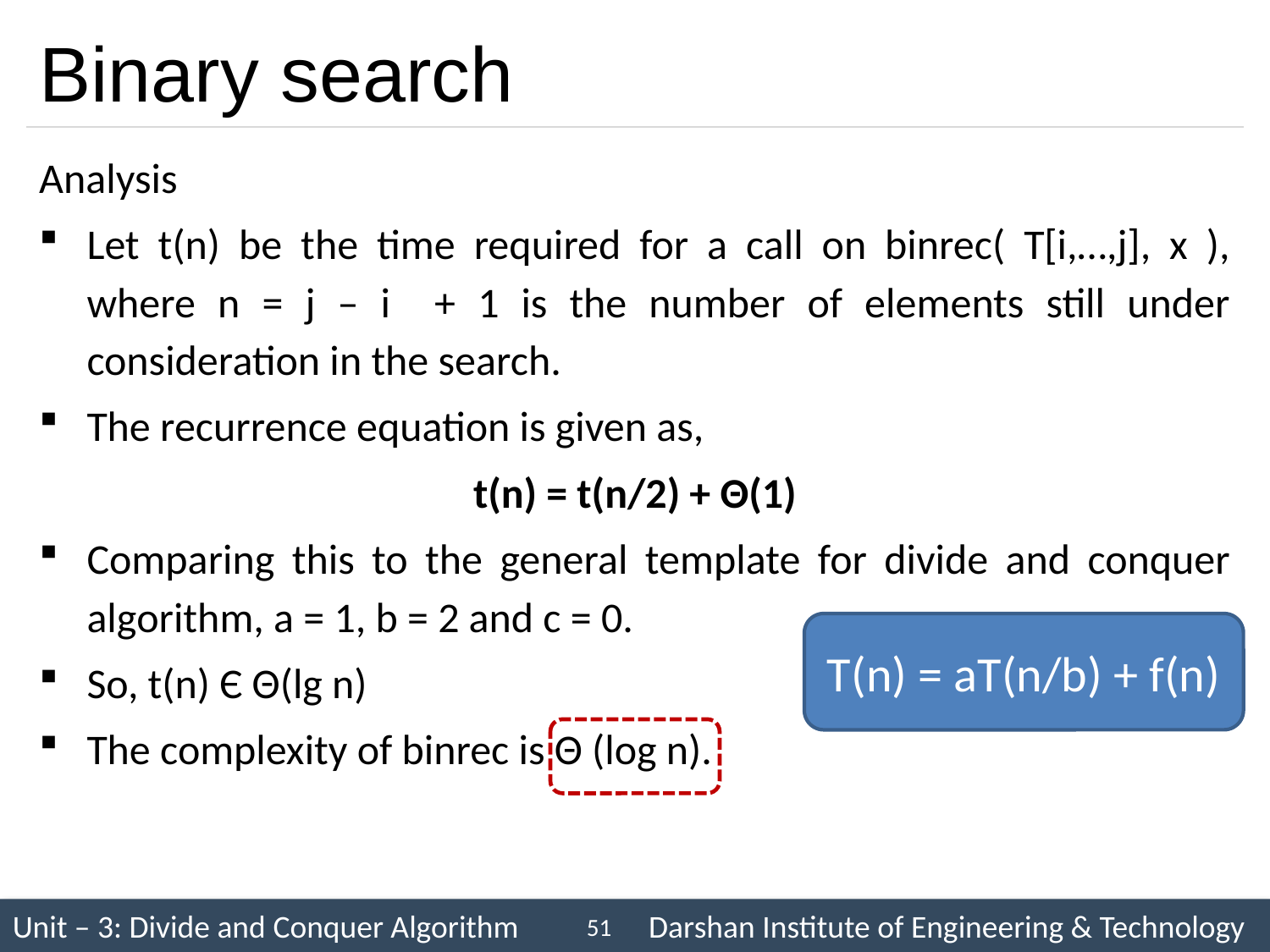

# Binary search
Analysis
Let t(n) be the time required for a call on binrec( T[i,…,j], x ), where n = j – i  + 1 is the number of elements still under consideration in the search.
The recurrence equation is given as,
t(n) = t(n/2) + Θ(1)
Comparing this to the general template for divide and conquer algorithm, a = 1, b = 2 and c = 0.
So, t(n) Є Θ(lg n)
The complexity of binrec is Θ (log n).

T(n) = aT(n/b) + f(n)

51